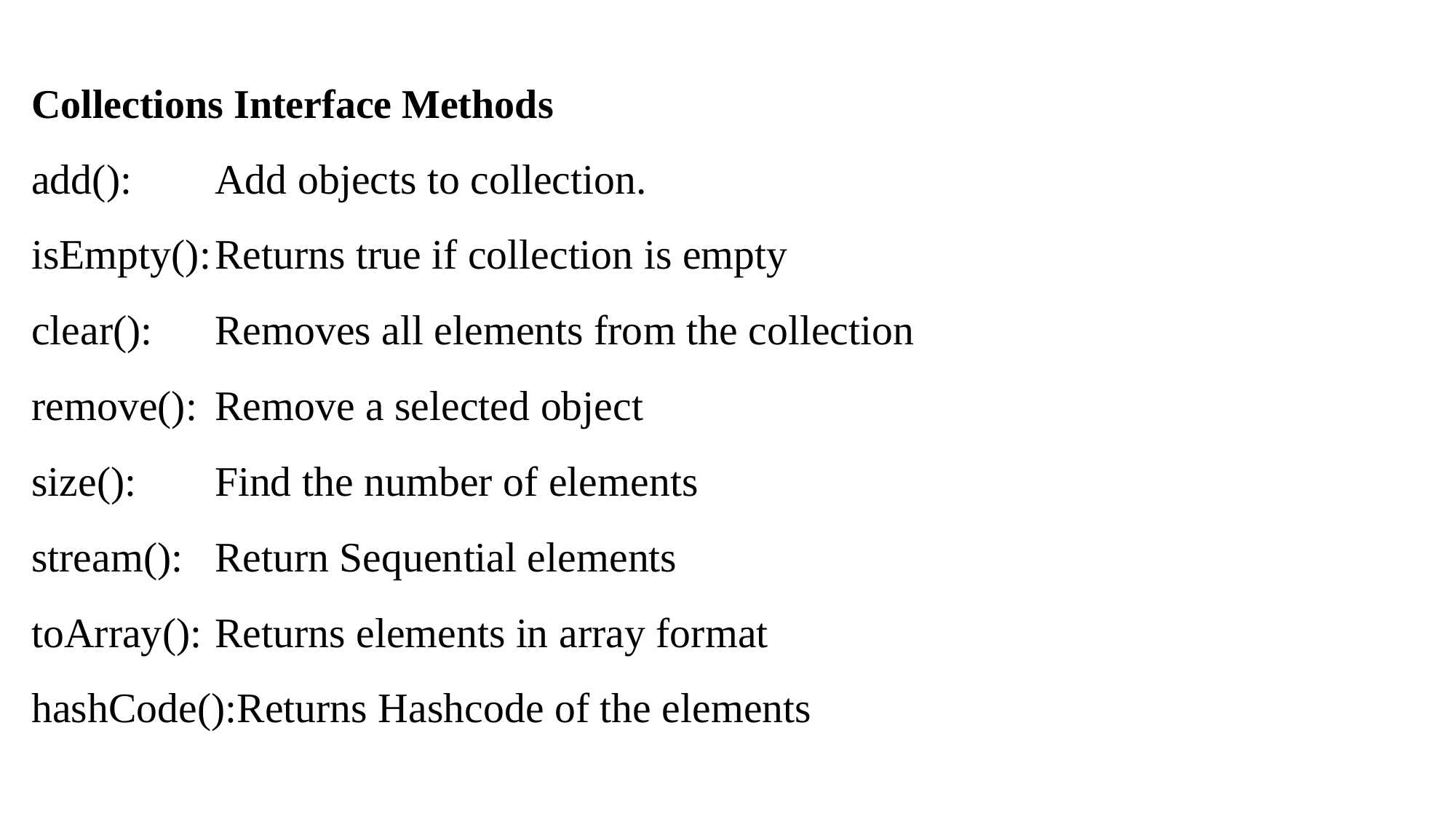

# Collections Interface Methods add():		Add objects to collection. isEmpty():	Returns true if collection is empty clear():	Removes all elements from the collection remove():	Remove a selected object size():	Find the number of elements stream():	Return Sequential elements toArray():	Returns elements in array format hashCode():Returns Hashcode of the elements